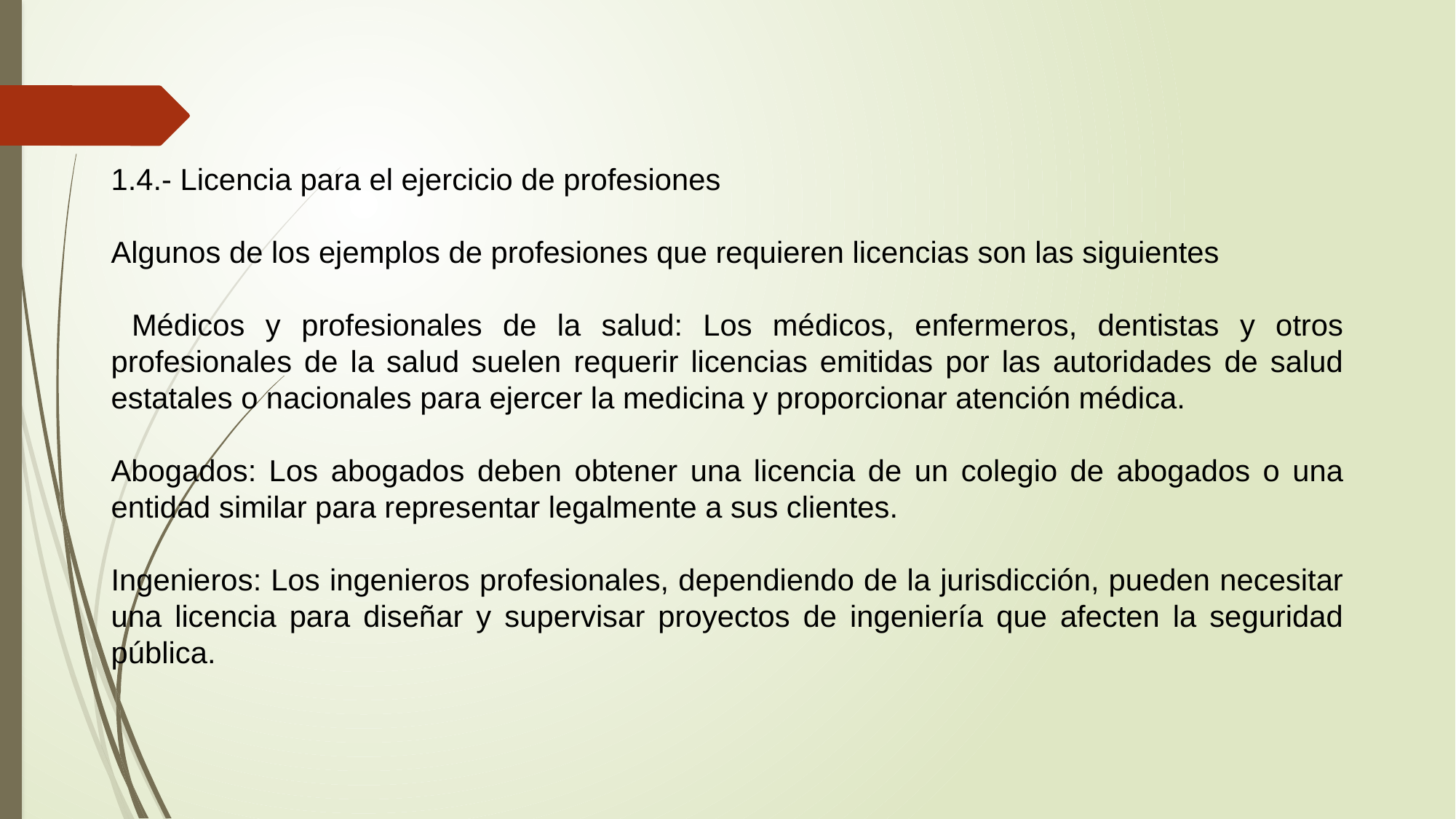

1.4.- Licencia para el ejercicio de profesiones

Algunos de los ejemplos de profesiones que requieren licencias son las siguientes

 Médicos y profesionales de la salud: Los médicos, enfermeros, dentistas y otros profesionales de la salud suelen requerir licencias emitidas por las autoridades de salud estatales o nacionales para ejercer la medicina y proporcionar atención médica.

Abogados: Los abogados deben obtener una licencia de un colegio de abogados o una entidad similar para representar legalmente a sus clientes.

Ingenieros: Los ingenieros profesionales, dependiendo de la jurisdicción, pueden necesitar una licencia para diseñar y supervisar proyectos de ingeniería que afecten la seguridad pública.